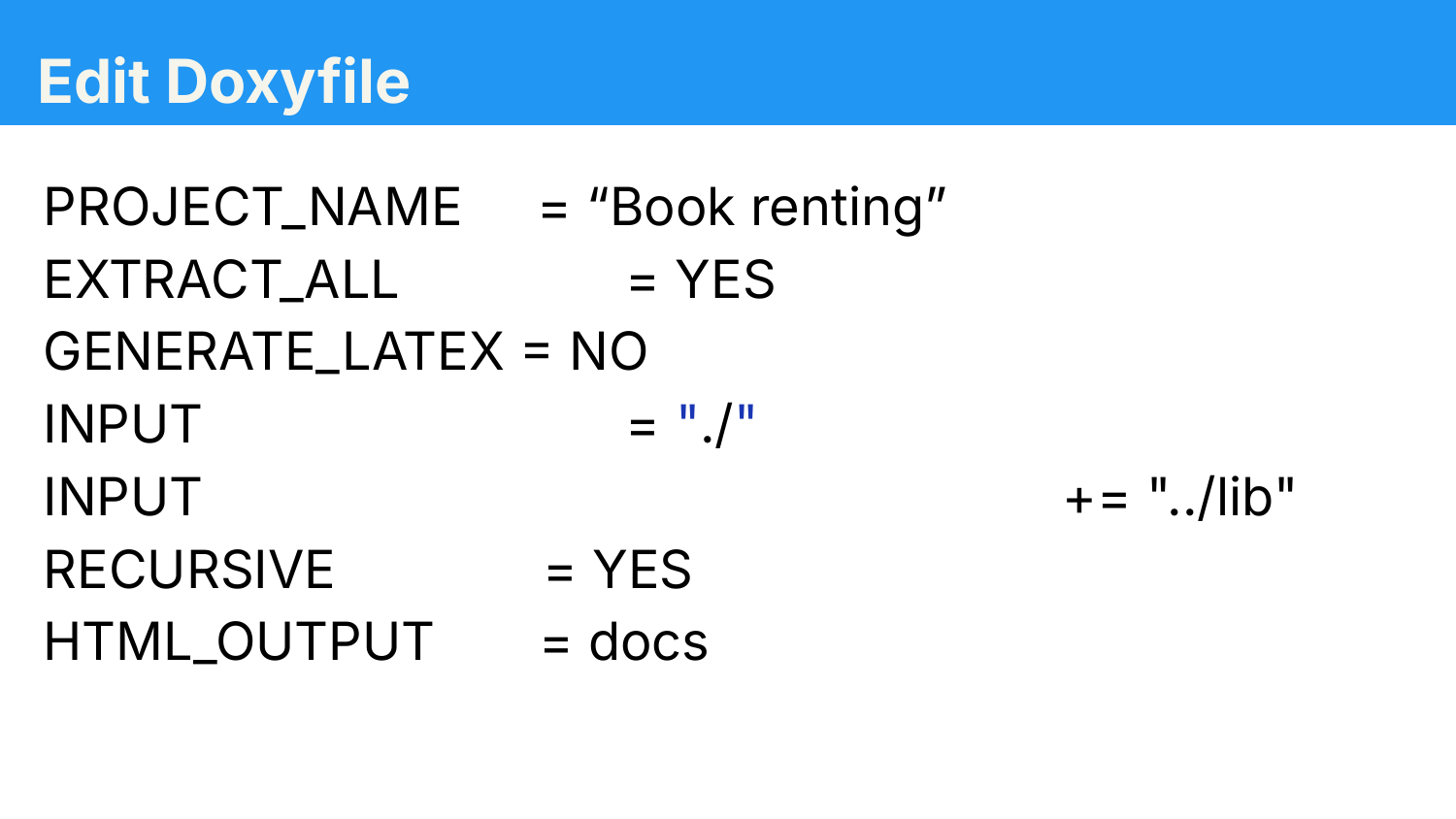

# Edit Doxyfile
PROJECT_NAME     = “Book renting”
EXTRACT_ALL 		= YES
GENERATE_LATEX = NO
INPUT                  		= "./"
INPUT						+= "../lib"
RECURSIVE              = YES
HTML_OUTPUT       = docs
3